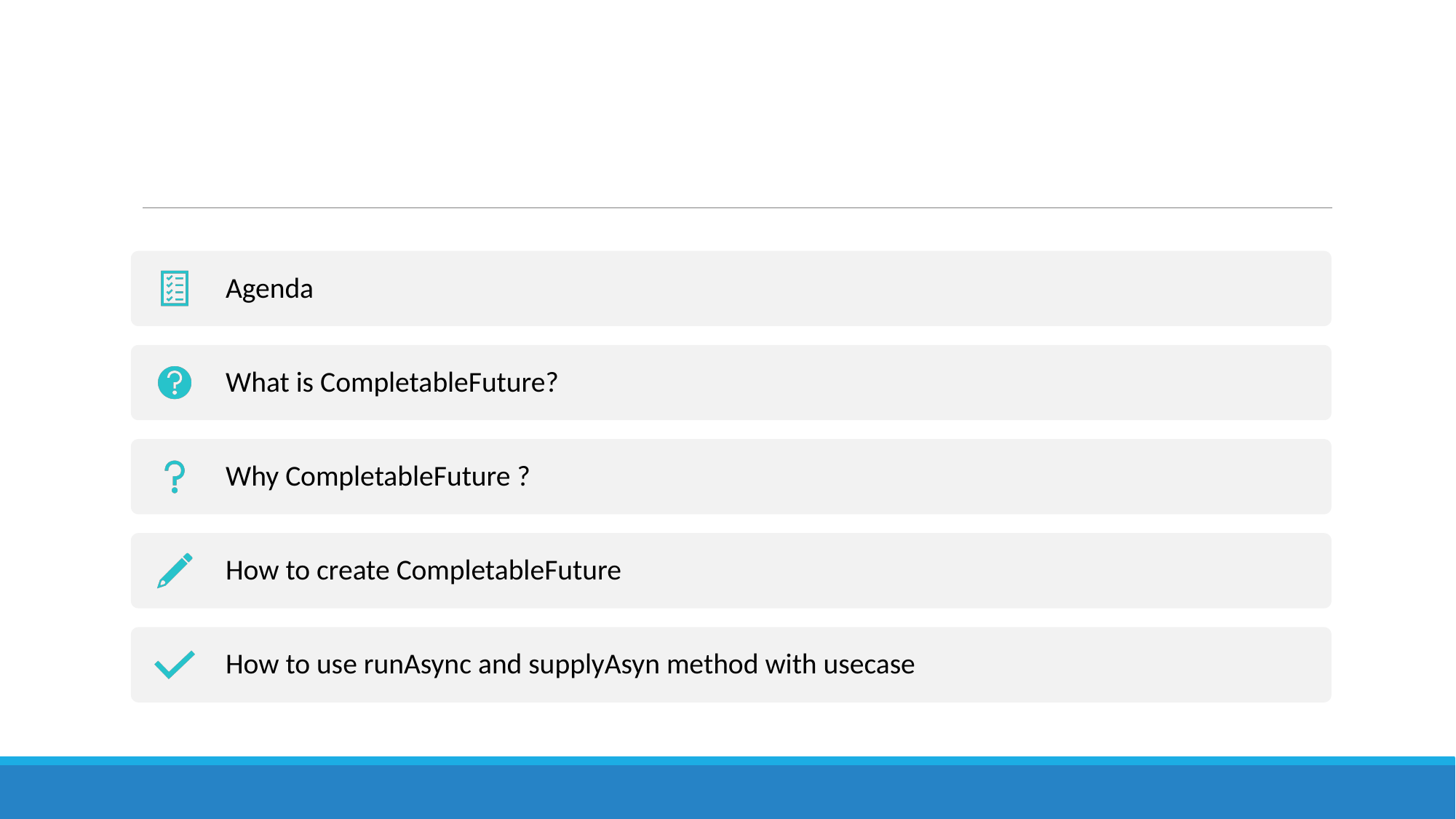

Agenda
What is CompletableFuture?
Why CompletableFuture ?
How to create CompletableFuture
How to use runAsync and supplyAsyn method with usecase